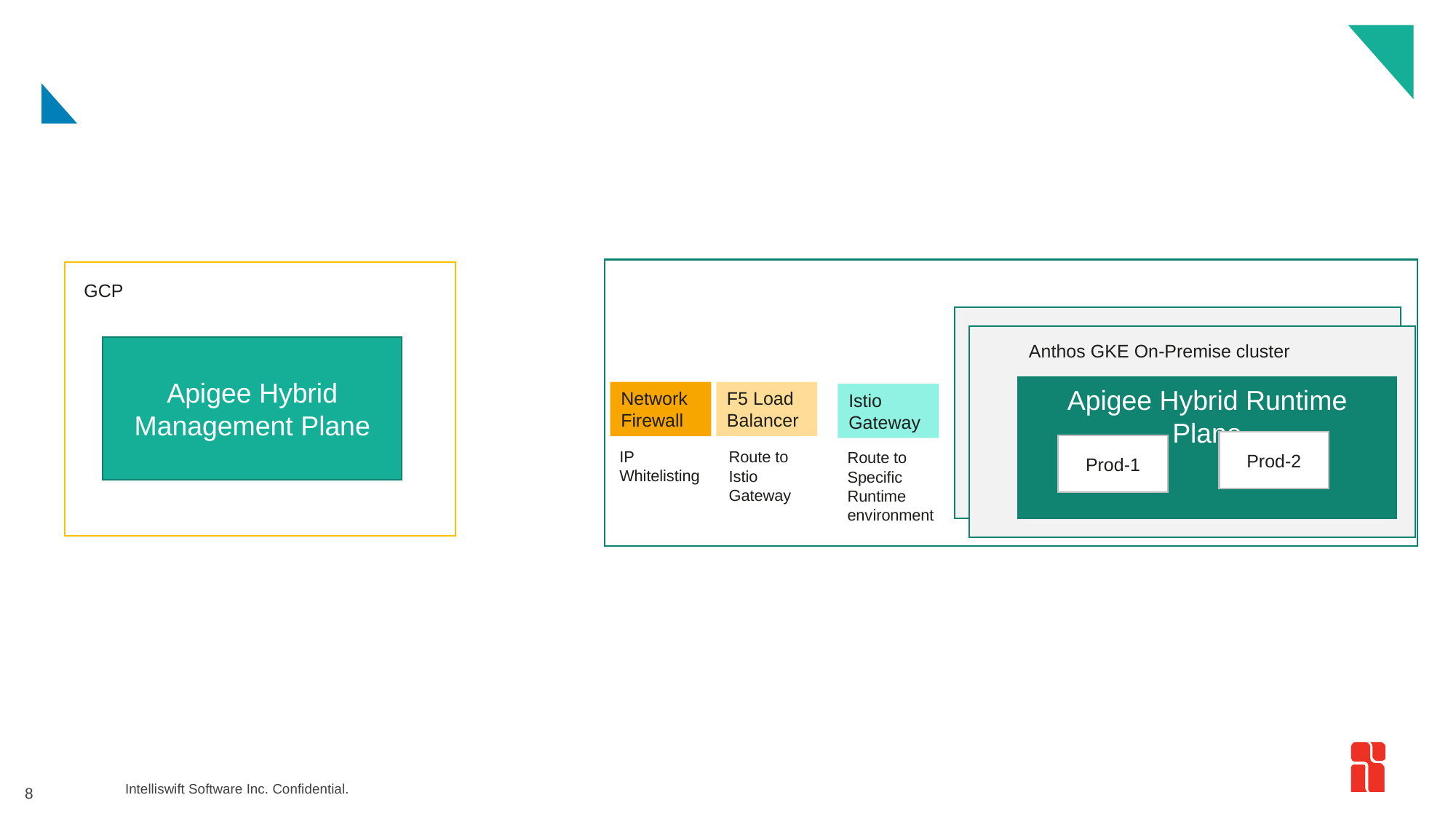

#

GCP

Anthos GKE On-Premise cluster
Apigee Hybrid Management Plane
Apigee Hybrid Runtime Plane
Network Firewall
F5 Load Balancer
Istio Gateway
Prod-2
Prod-1
IP Whitelisting
Route to Istio Gateway
Route to Specific Runtime environment